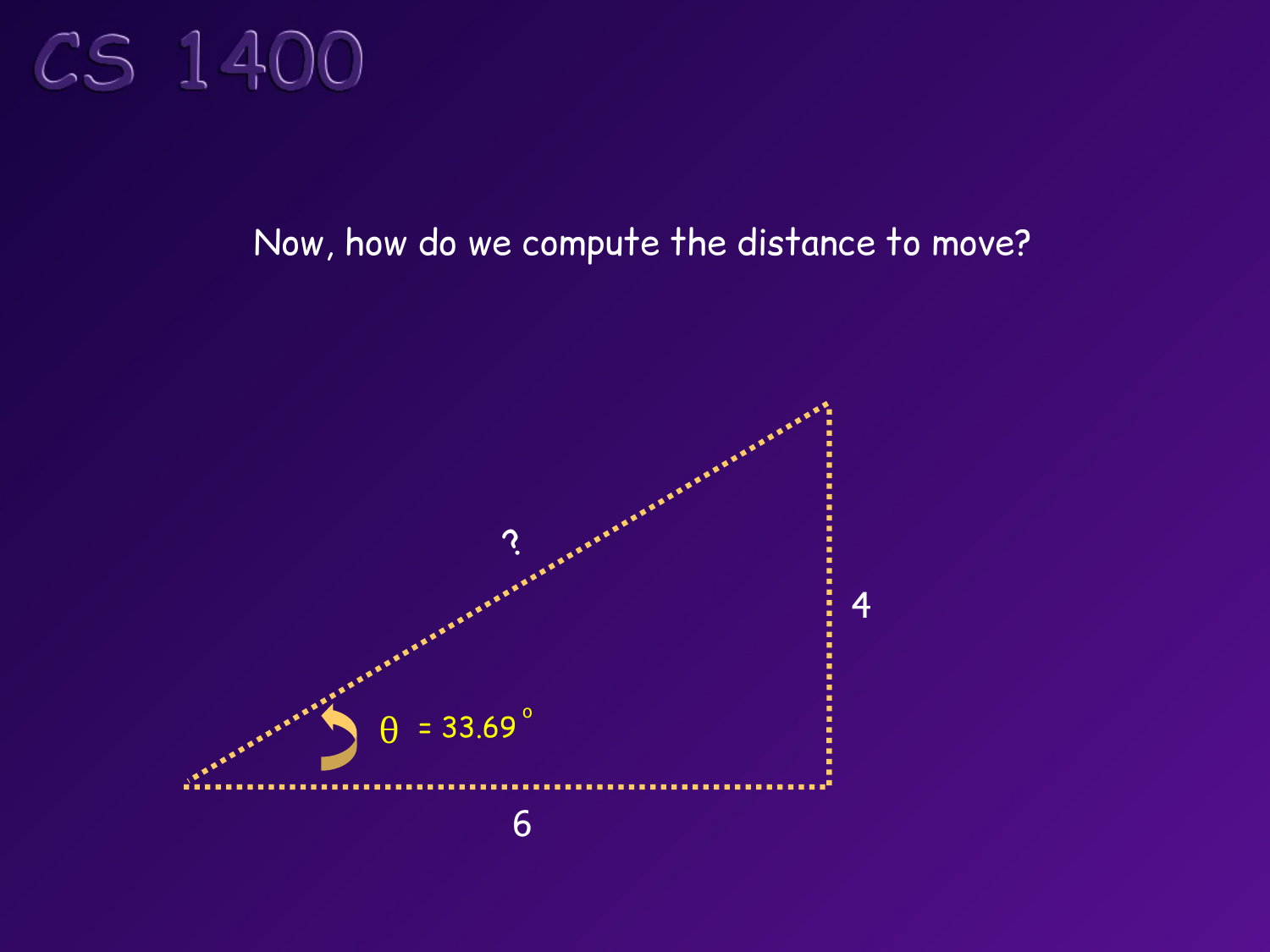

Now, how do we compute the distance to move?

?
4
o
= 33.69
θ

6